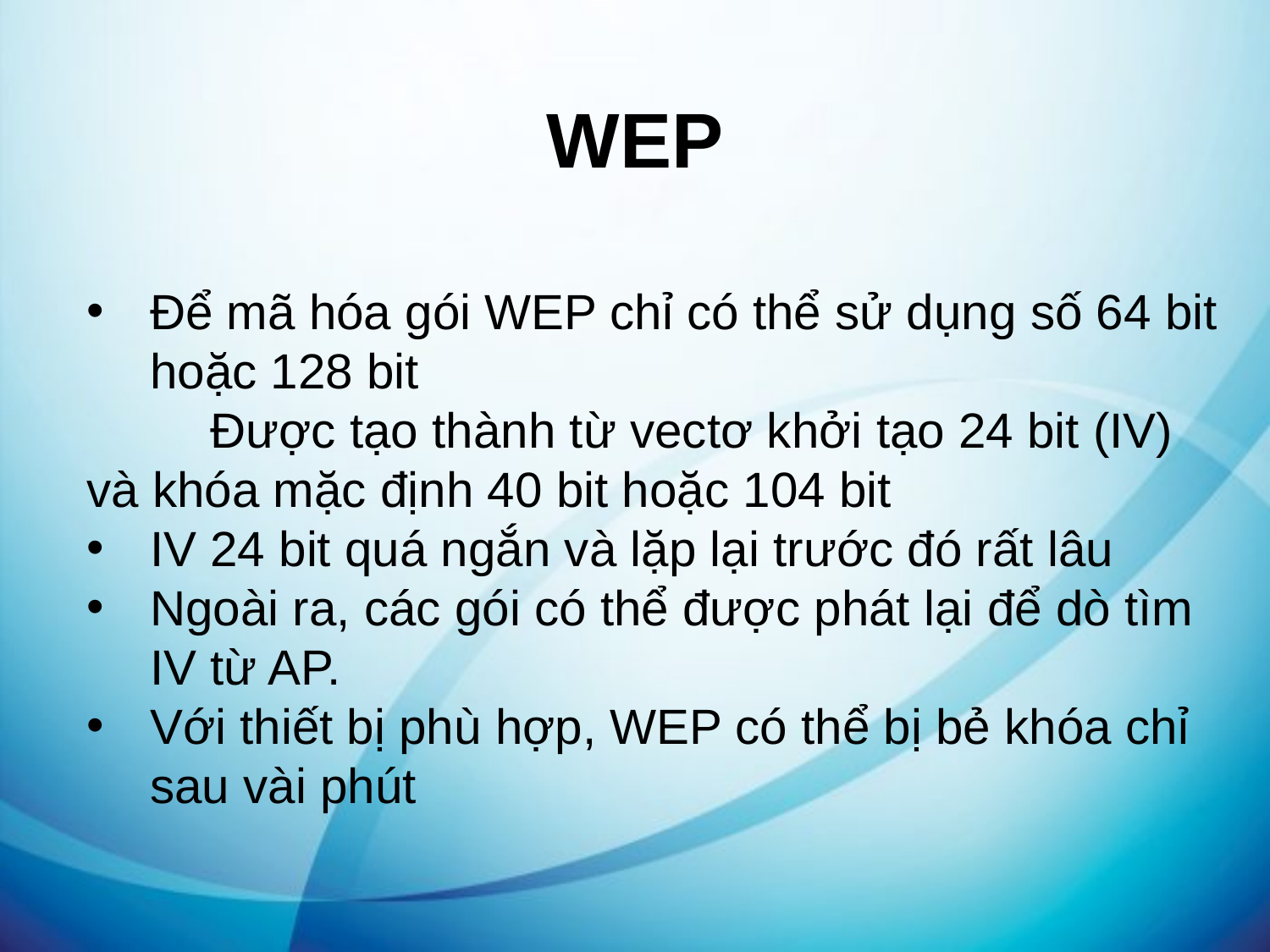

WEP
Để mã hóa gói WEP chỉ có thể sử dụng số 64 bit hoặc 128 bit
         Được tạo thành từ vectơ khởi tạo 24 bit (IV) và khóa mặc định 40 bit hoặc 104 bit
IV 24 bit quá ngắn và lặp lại trước đó rất lâu
Ngoài ra, các gói có thể được phát lại để dò tìm IV từ AP.
Với thiết bị phù hợp, WEP có thể bị bẻ khóa chỉ sau vài phút